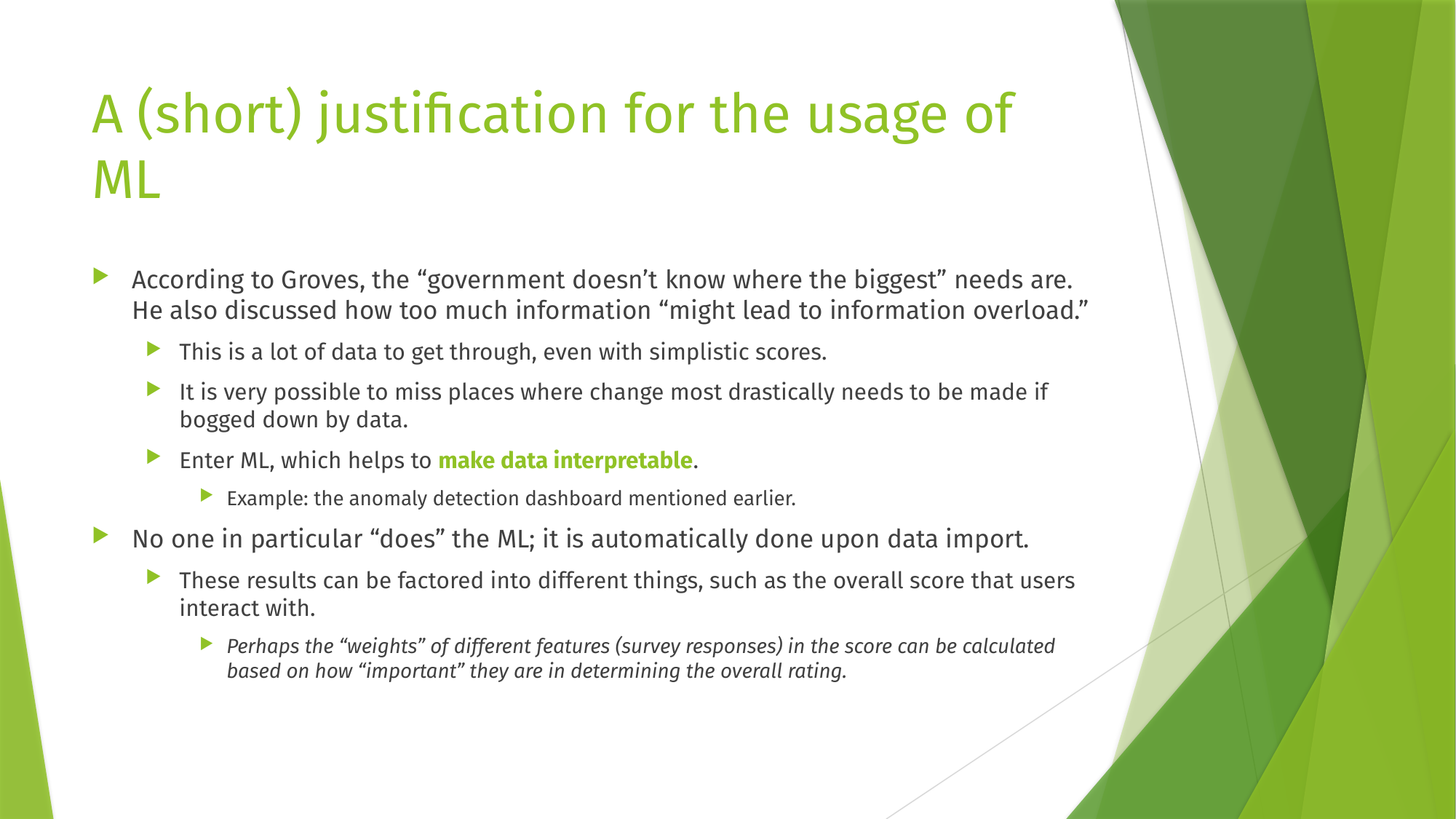

# A (short) justification for the usage of ML
According to Groves, the “government doesn’t know where the biggest” needs are. He also discussed how too much information “might lead to information overload.”
This is a lot of data to get through, even with simplistic scores.
It is very possible to miss places where change most drastically needs to be made if bogged down by data.
Enter ML, which helps to make data interpretable.
Example: the anomaly detection dashboard mentioned earlier.
No one in particular “does” the ML; it is automatically done upon data import.
These results can be factored into different things, such as the overall score that users interact with.
Perhaps the “weights” of different features (survey responses) in the score can be calculated based on how “important” they are in determining the overall rating.